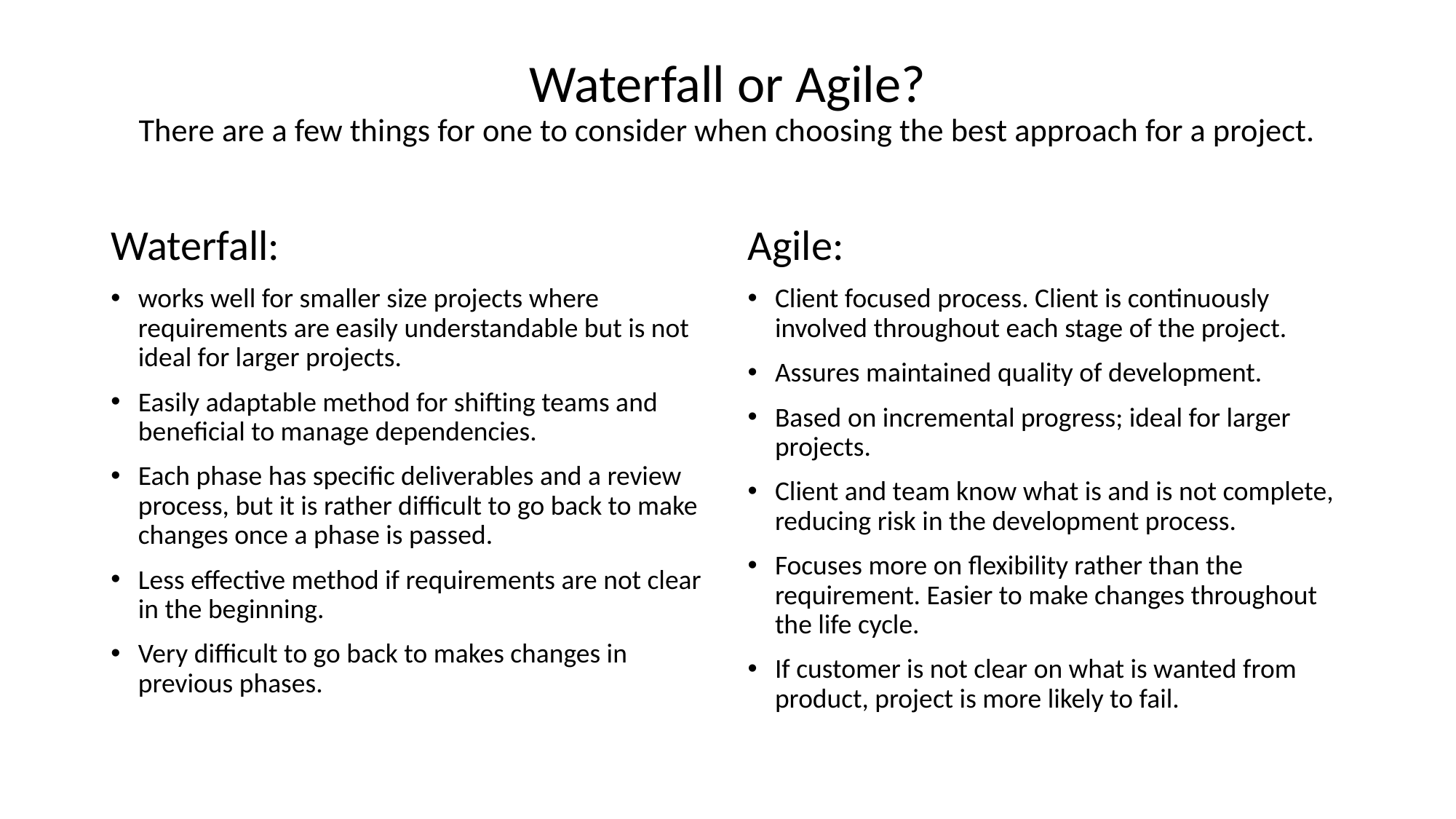

# Waterfall or Agile? There are a few things for one to consider when choosing the best approach for a project.
Waterfall:
works well for smaller size projects where requirements are easily understandable but is not ideal for larger projects.
Easily adaptable method for shifting teams and beneficial to manage dependencies.
Each phase has specific deliverables and a review process, but it is rather difficult to go back to make changes once a phase is passed.
Less effective method if requirements are not clear in the beginning.
Very difficult to go back to makes changes in previous phases.

Agile:
Client focused process. Client is continuously involved throughout each stage of the project.
Assures maintained quality of development.
Based on incremental progress; ideal for larger projects.
Client and team know what is and is not complete, reducing risk in the development process.
Focuses more on flexibility rather than the requirement. Easier to make changes throughout the life cycle.
If customer is not clear on what is wanted from product, project is more likely to fail.